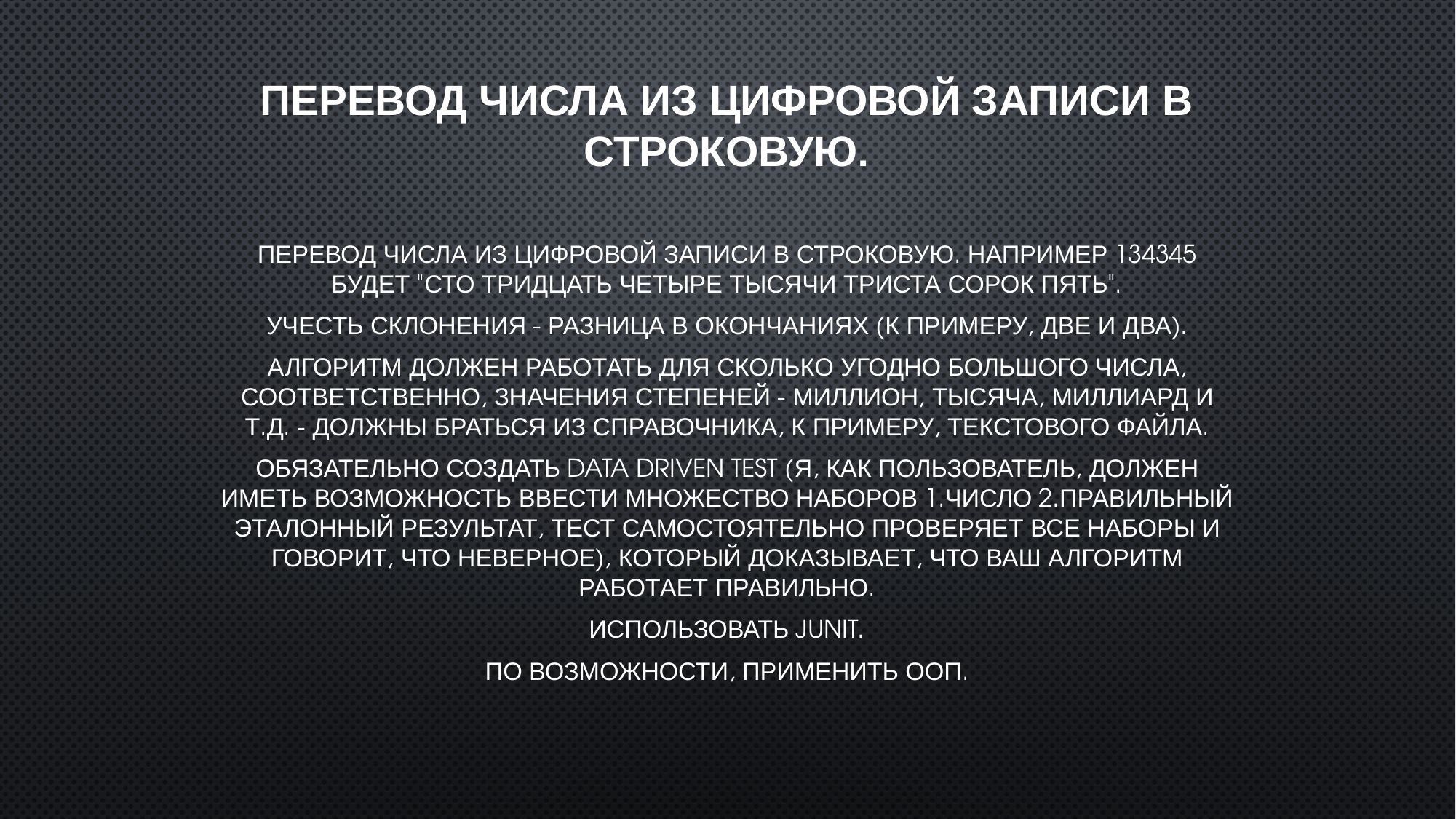

# Перевод числа из цифровой записи в строковую.
Перевод числа из цифровой записи в строковую. Например 134345 будет "сто тридцать четыре тысячи триста сорок пять".
Учесть склонения - разница в окончаниях (к примеру, две и два).
Алгоритм должен работать для сколько угодно большого числа, соответственно, значения степеней - миллион, тысяча, миллиард и т.д. - должны браться из справочника, к примеру, текстового файла.
Обязательно создать Data Driven Test (я, как пользователь, должен иметь возможность ввести множество наборов 1.число 2.правильный эталонный результат, тест самостоятельно проверяет все наборы и говорит, что неверное), который доказывает, что Ваш алгоритм работает правильно.
Использовать JUnit.
По возможности, применить ООП.